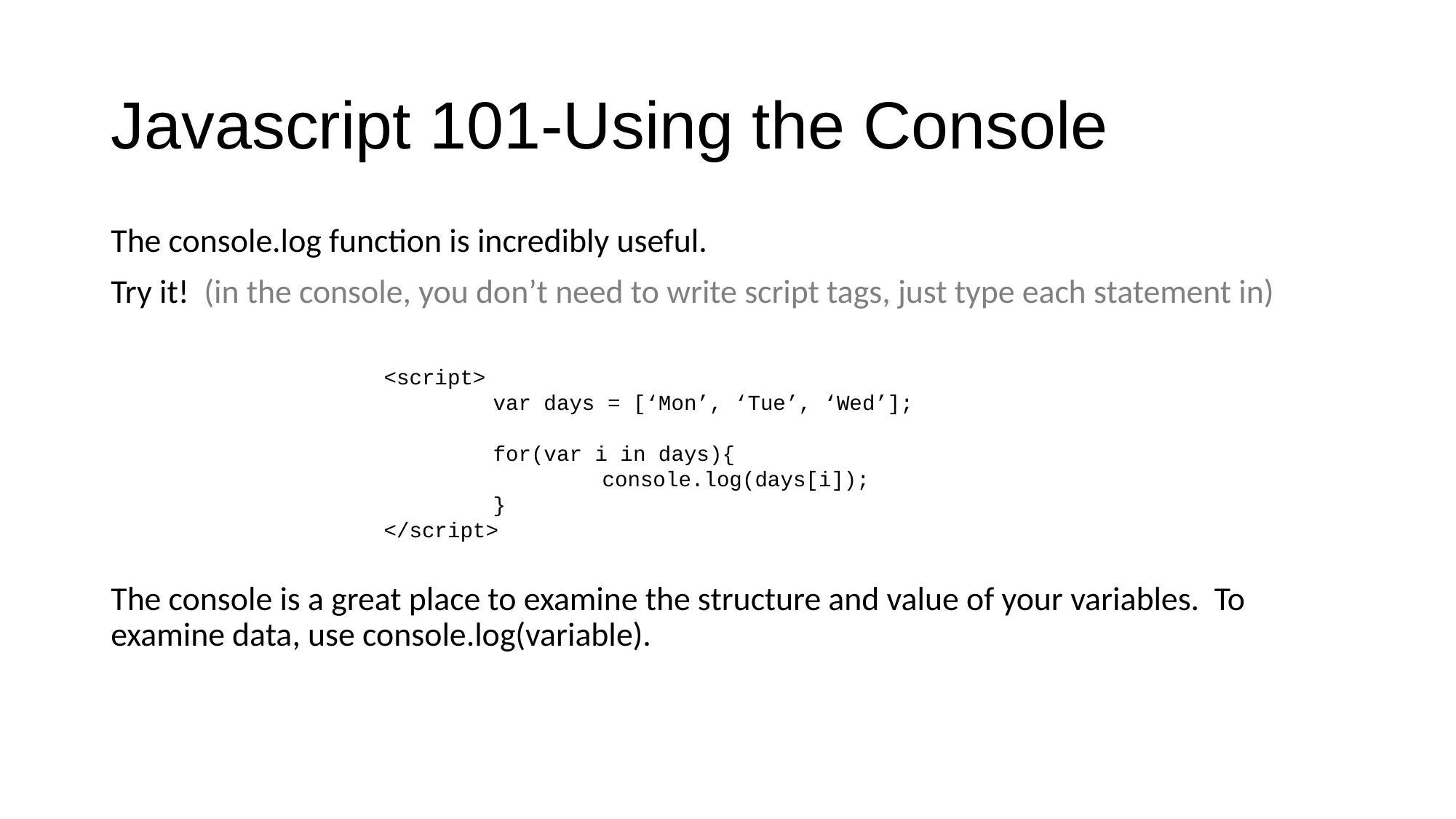

# Javascript 101-Using the Console
The console.log function is incredibly useful.
Try it!  (in the console, you don’t need to write script tags, just type each statement in)

The console is a great place to examine the structure and value of your variables.  To examine data, use console.log(variable).

<script>
	var days = [‘Mon’, ‘Tue’, ‘Wed’];

	for(var i in days){
		console.log(days[i]);
	}
</script>